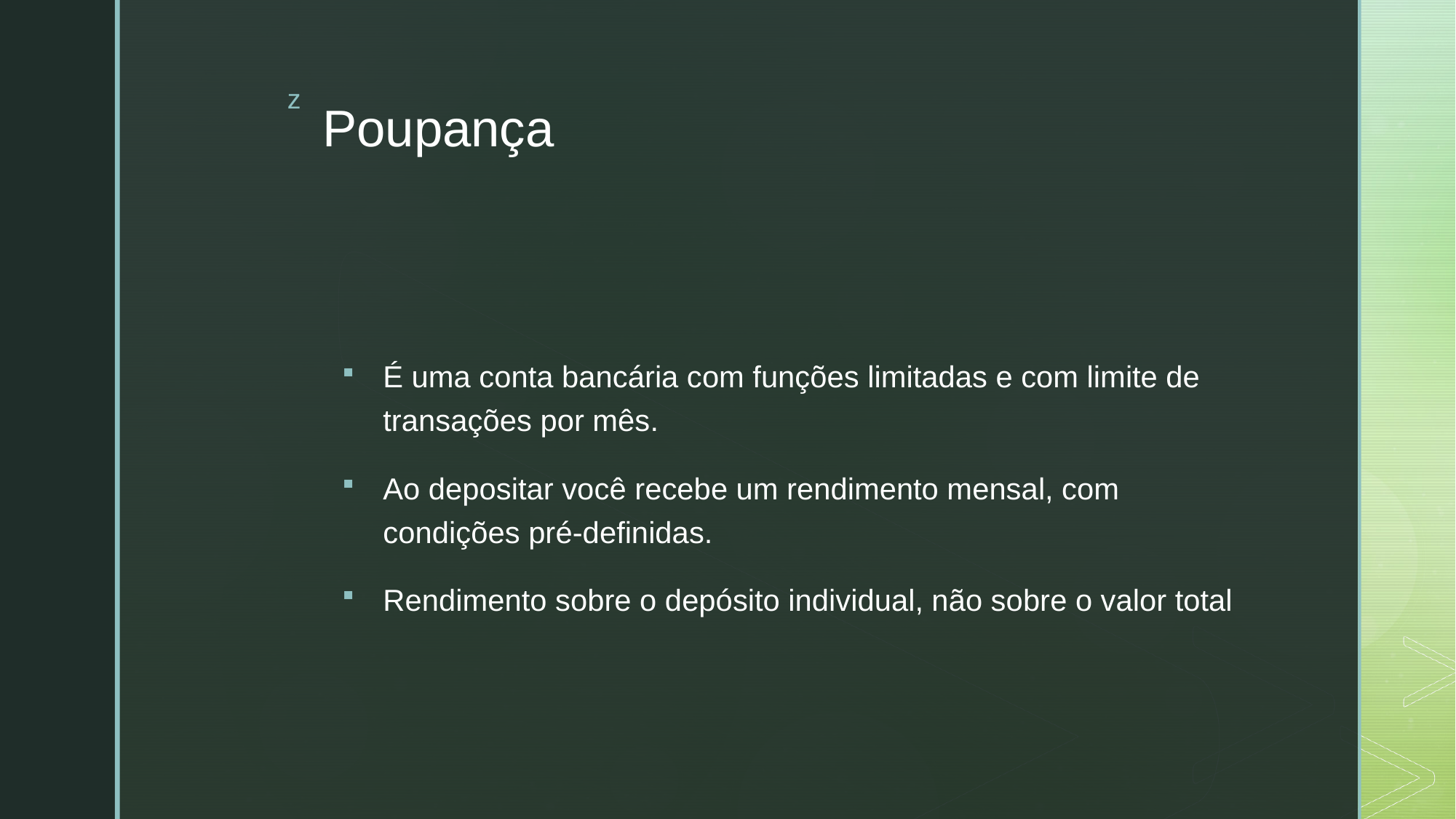

# Poupança
É uma conta bancária com funções limitadas e com limite de transações por mês.
Ao depositar você recebe um rendimento mensal, com condições pré-definidas.
Rendimento sobre o depósito individual, não sobre o valor total